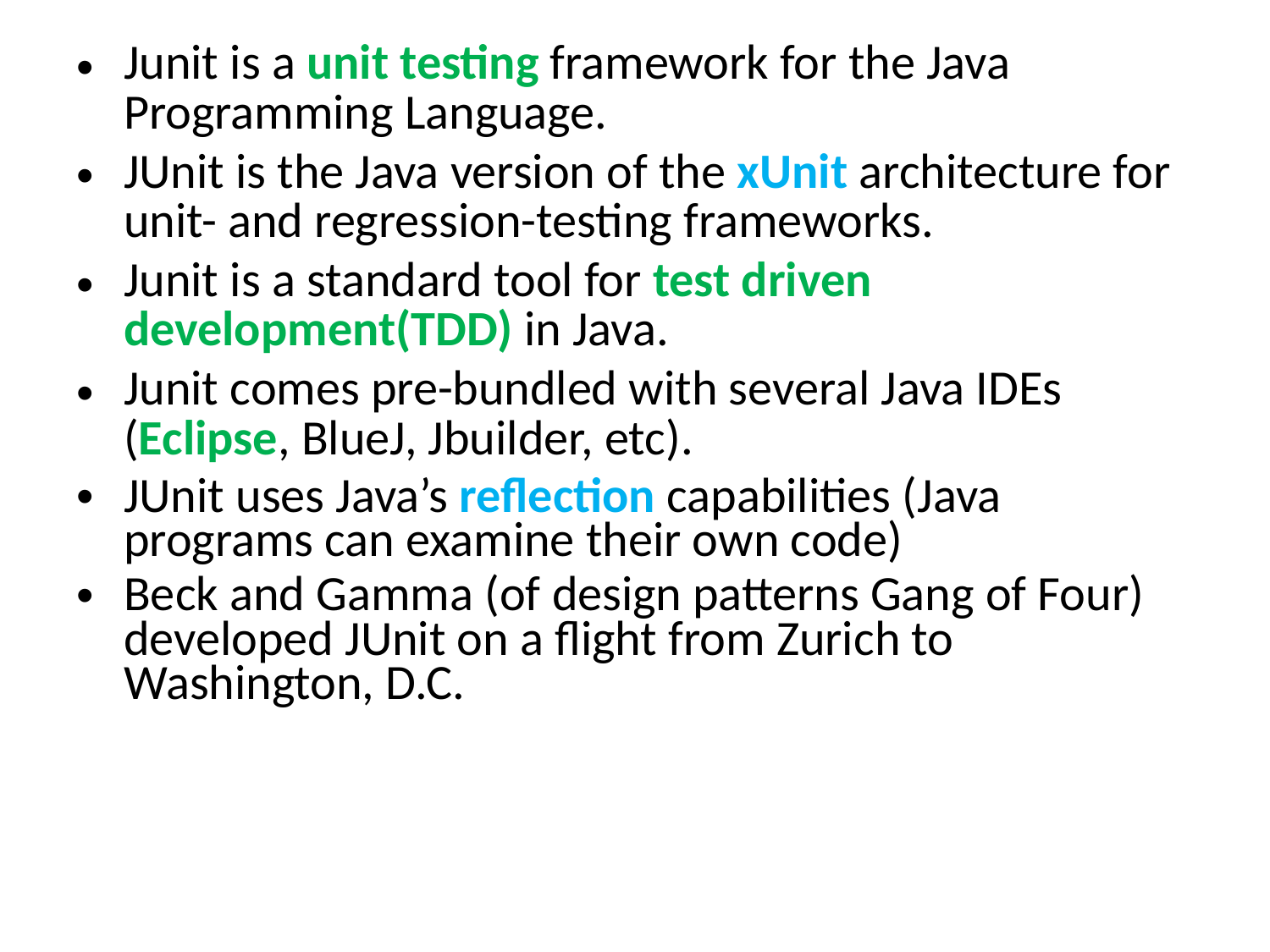

Junit is a unit testing framework for the Java Programming Language.
JUnit is the Java version of the xUnit architecture for unit- and regression-testing frameworks.
Junit is a standard tool for test driven development(TDD) in Java.
Junit comes pre-bundled with several Java IDEs (Eclipse, BlueJ, Jbuilder, etc).
JUnit uses Java’s reflection capabilities (Java programs can examine their own code)
Beck and Gamma (of design patterns Gang of Four) developed JUnit on a flight from Zurich to Washington, D.C.